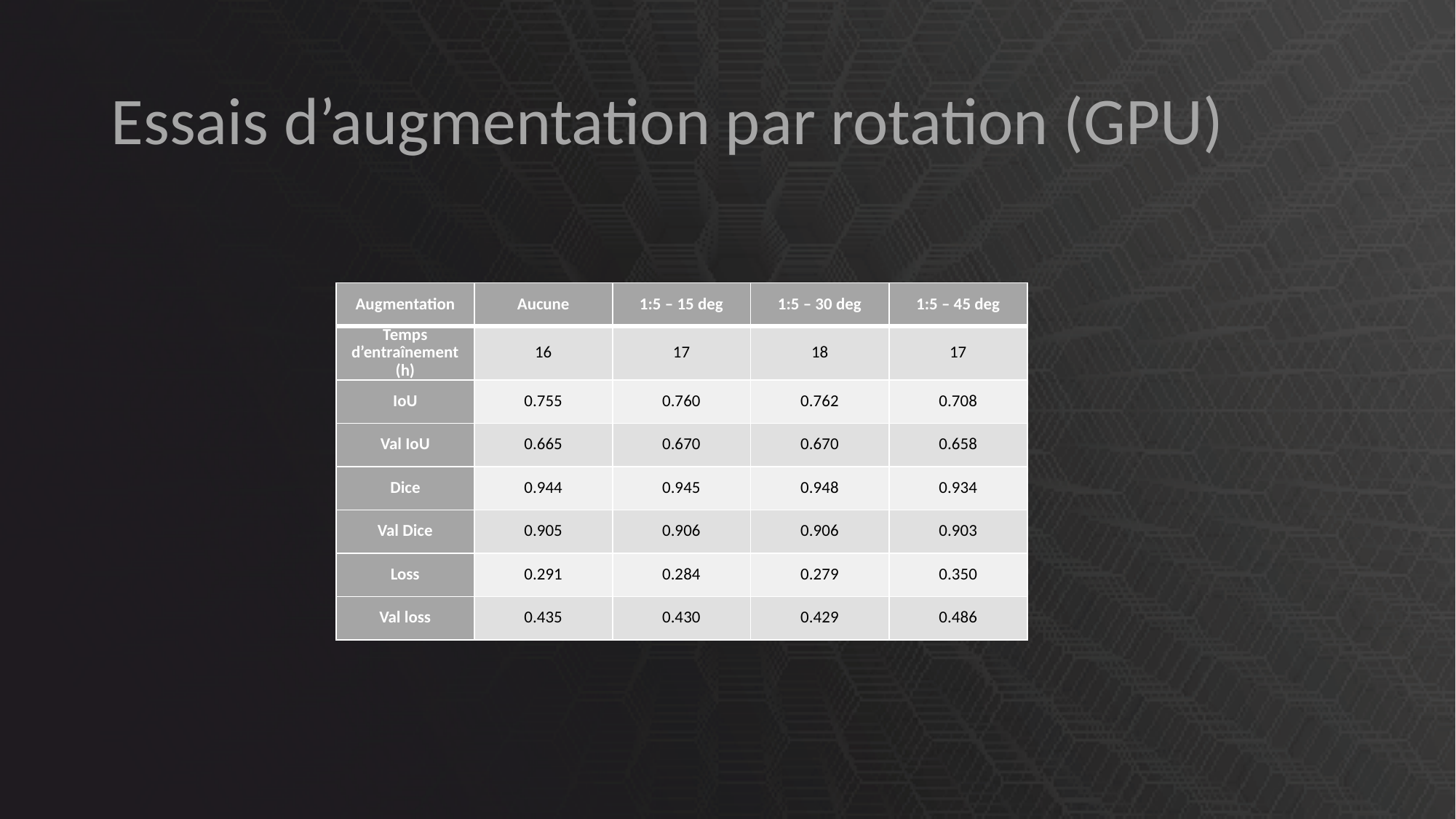

# Essais d’augmentation par rotation (GPU)
| Augmentation | Aucune | 1:5 – 15 deg | 1:5 – 30 deg | 1:5 – 45 deg |
| --- | --- | --- | --- | --- |
| Temps d’entraînement (h) | 16 | 17 | 18 | 17 |
| IoU | 0.755 | 0.760 | 0.762 | 0.708 |
| Val IoU | 0.665 | 0.670 | 0.670 | 0.658 |
| Dice | 0.944 | 0.945 | 0.948 | 0.934 |
| Val Dice | 0.905 | 0.906 | 0.906 | 0.903 |
| Loss | 0.291 | 0.284 | 0.279 | 0.350 |
| Val loss | 0.435 | 0.430 | 0.429 | 0.486 |